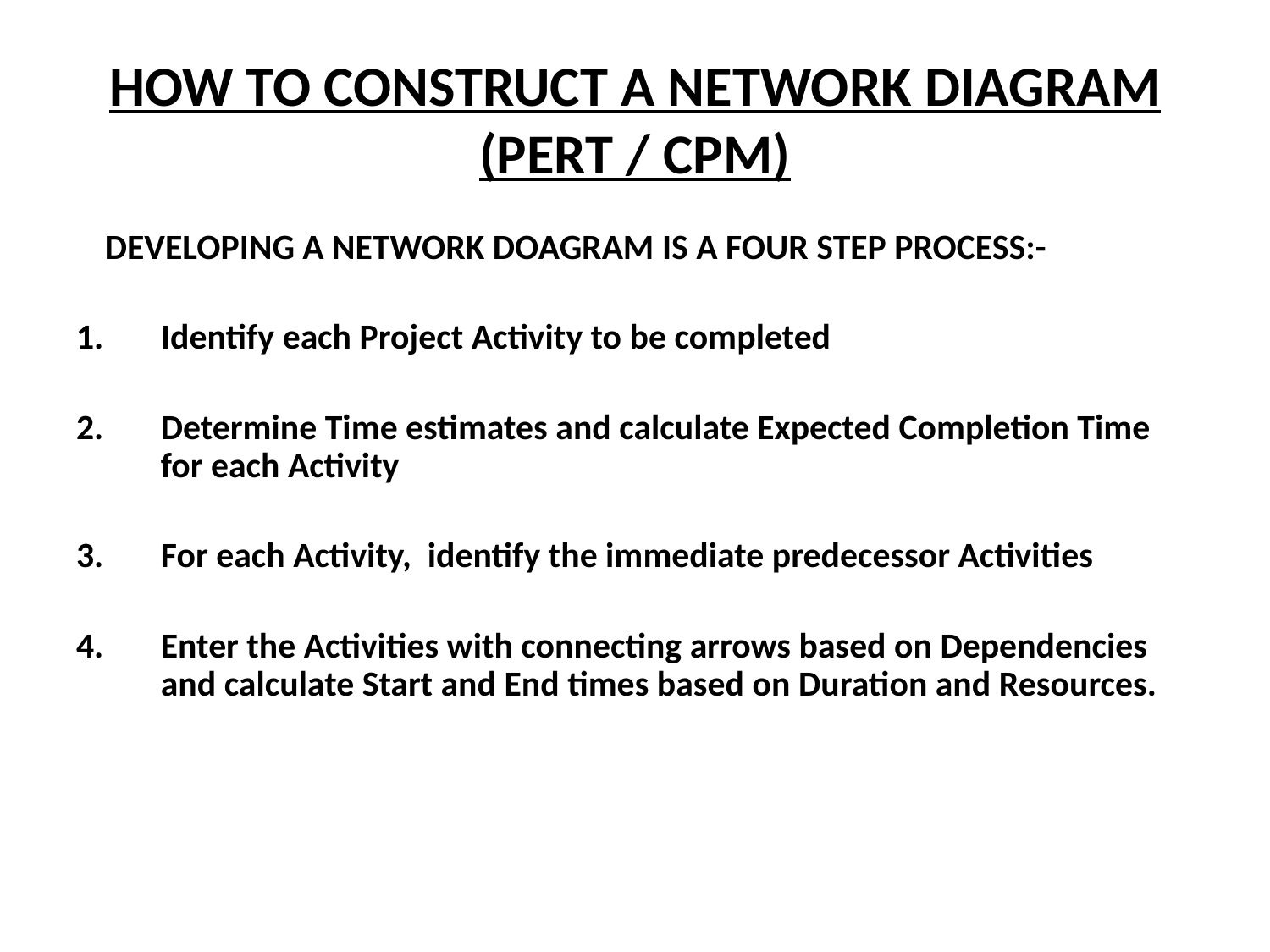

# HOW TO CONSTRUCT A NETWORK DIAGRAM (PERT / CPM)
    DEVELOPING A NETWORK DOAGRAM IS A FOUR STEP PROCESS:-

Identify each Project Activity to be completed

Determine Time estimates and calculate Expected Completion Time for each Activity

For each Activity,  identify the immediate predecessor Activities

Enter the Activities with connecting arrows based on Dependencies and calculate Start and End times based on Duration and Resources.